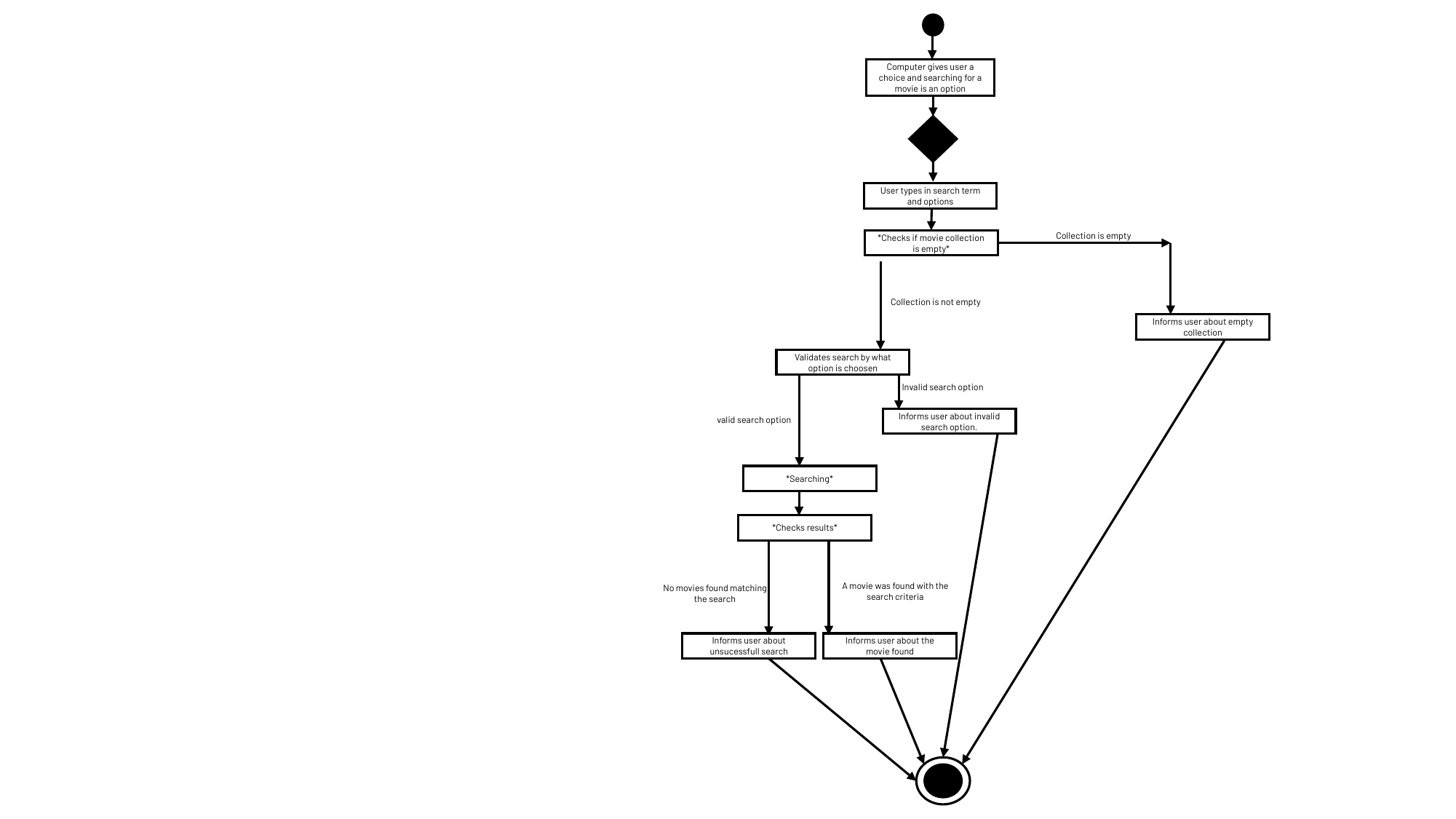

Computer gives user a choice and searching for a movie is an option

User types in search term and options
Collection is empty
*Checks if movie collection is empty*
Collection is not empty
Informs user about empty collection
Validates search by what option is choosen
Invalid search option
valid search option
Informs user about invalid search option.
*Searching*
*Checks results*
A movie was found with the search criteria
No movies found matching the search
Informs user about unsucessfull search
Informs user about the movie found